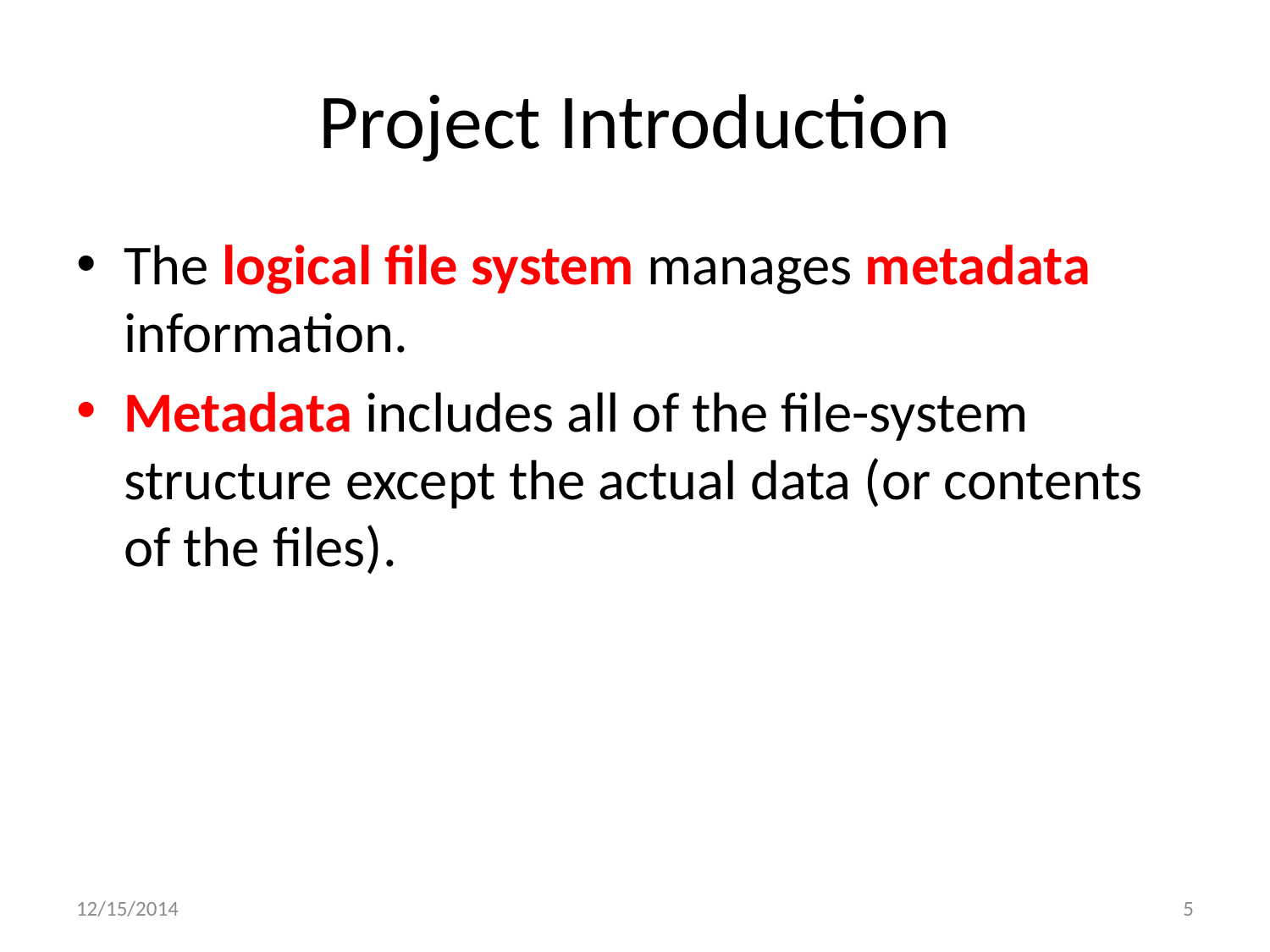

# Project Introduction
The logical file system manages metadata information.
Metadata includes all of the file-system structure except the actual data (or contents of the files).
12/15/2014
5